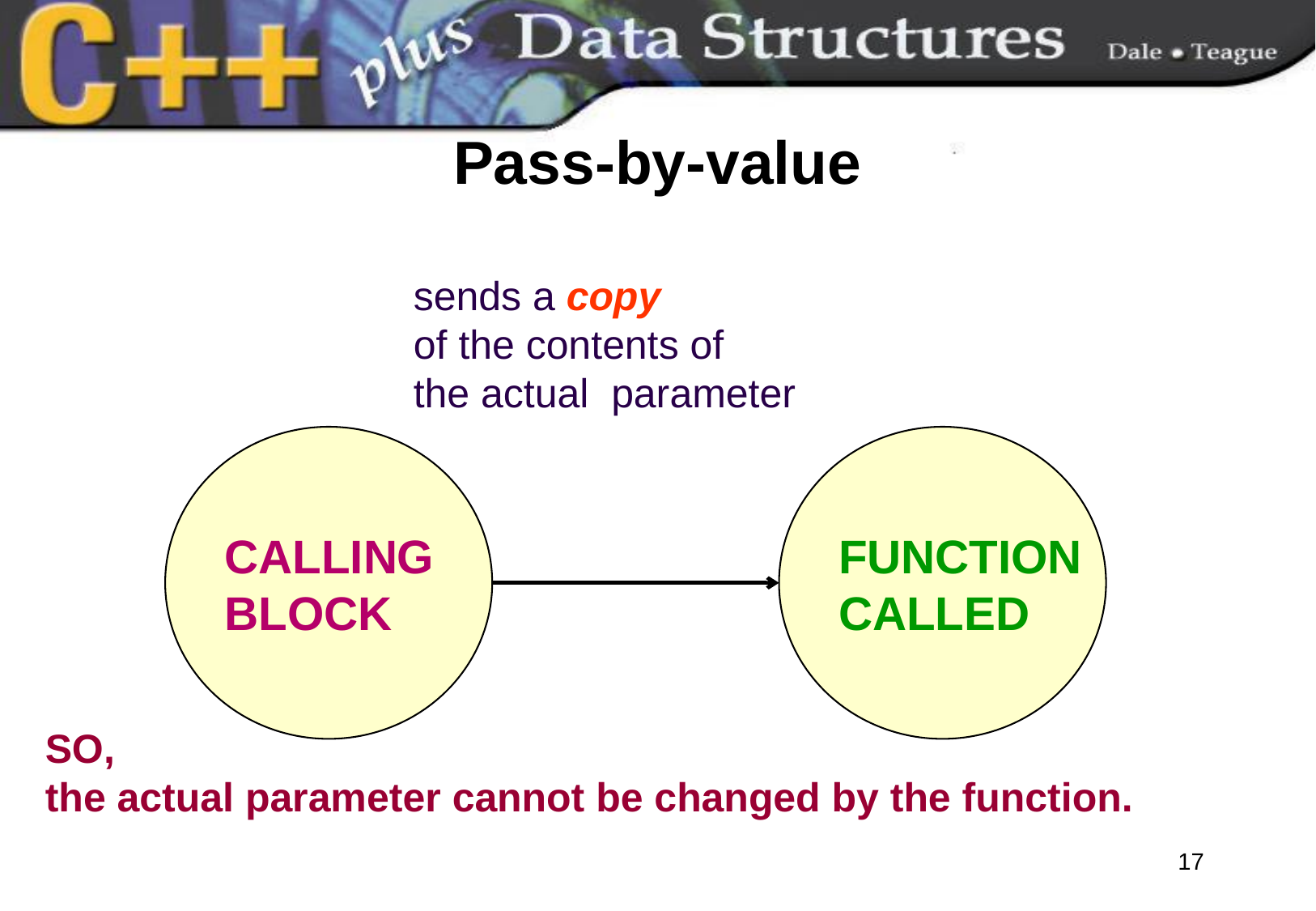

# Pass-by-value
sends a copy
of the contents of
the actual  parameter
CALLING
BLOCK
FUNCTION
CALLED
SO,
the actual parameter cannot be changed by the function.
17